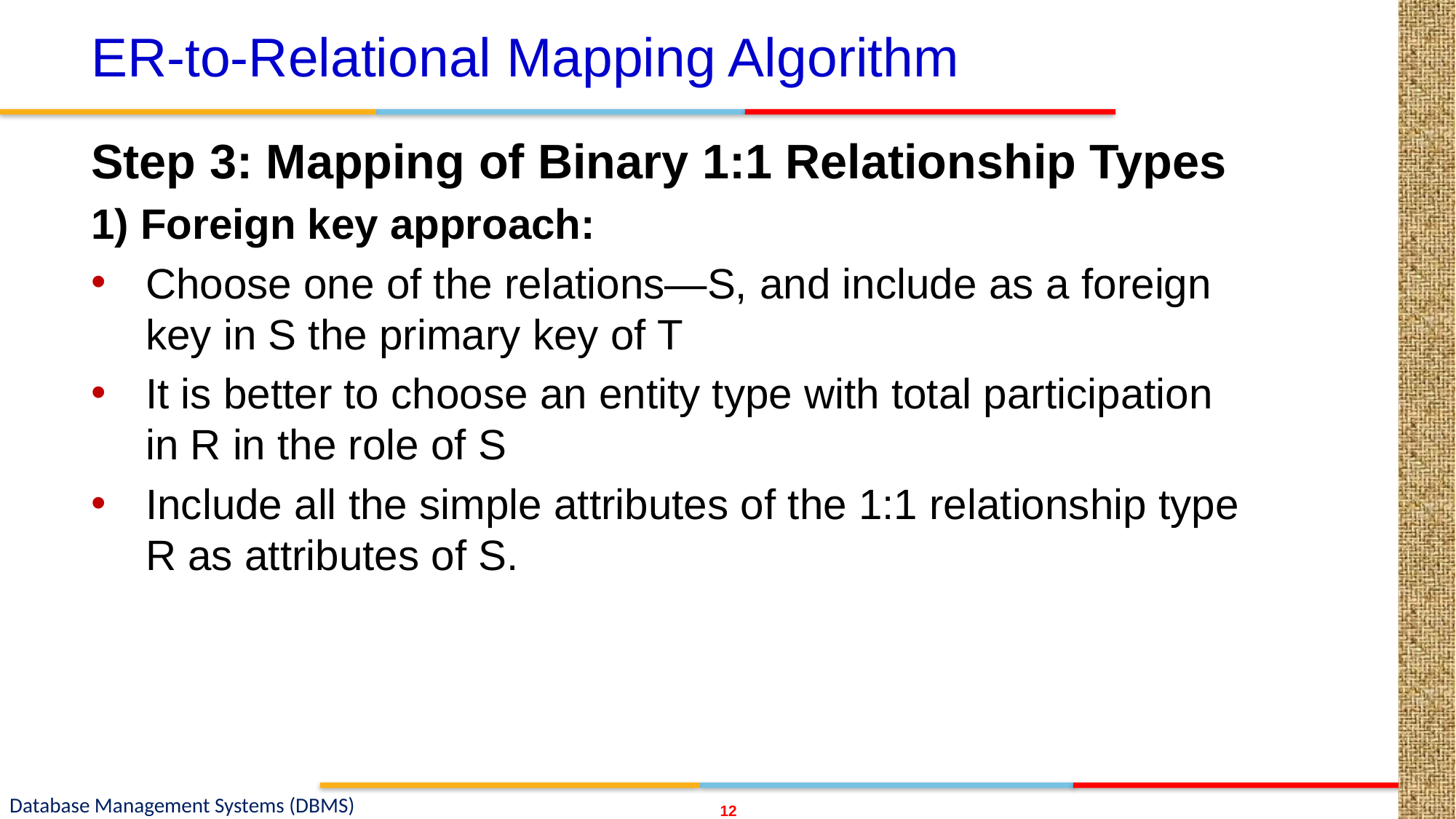

# ER-to-Relational Mapping Algorithm
Step 3: Mapping of Binary 1:1 Relationship Types
1) Foreign key approach:
Choose one of the relations—S, and include as a foreign key in S the primary key of T
It is better to choose an entity type with total participation in R in the role of S
Include all the simple attributes of the 1:1 relationship type R as attributes of S.